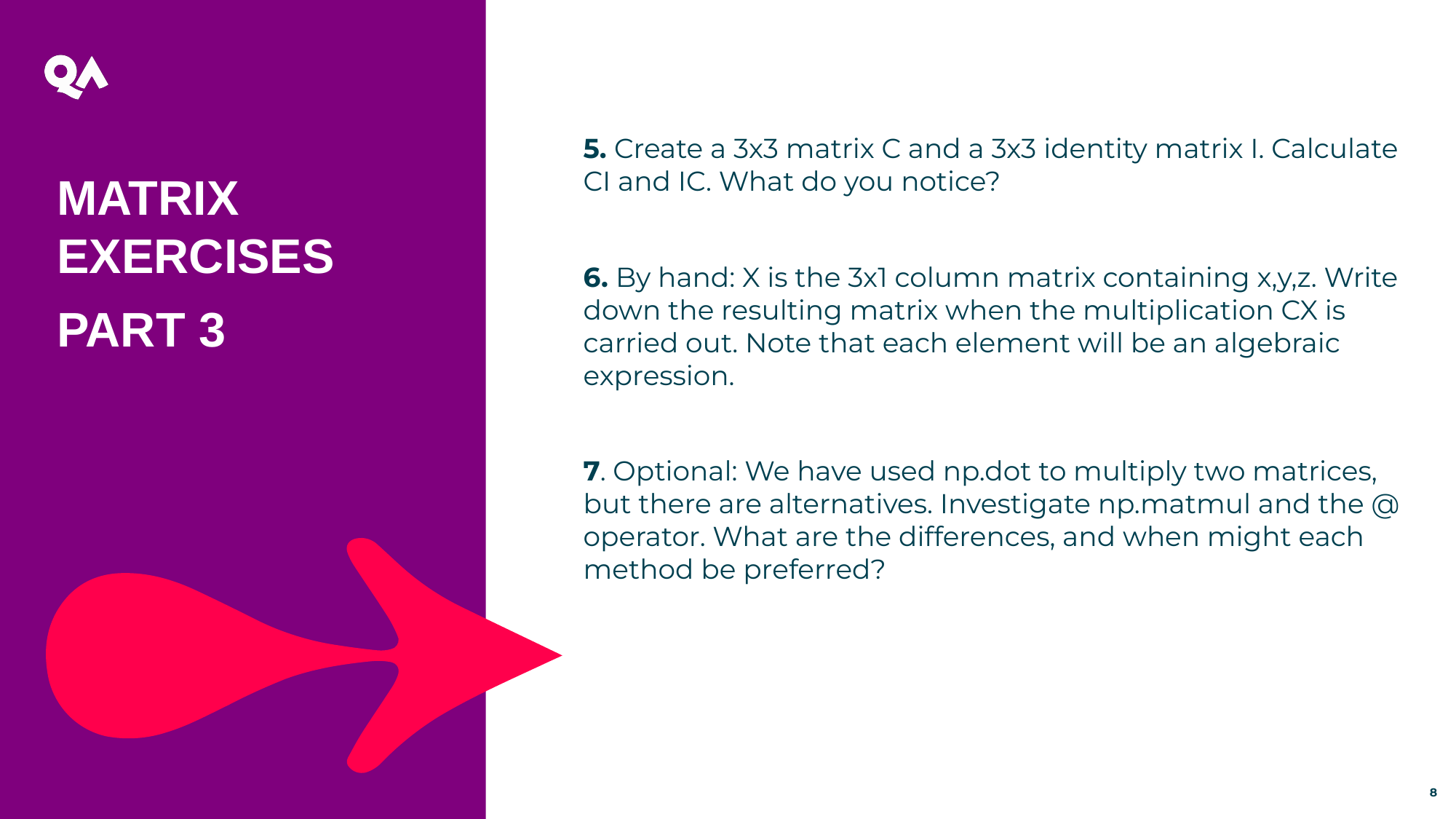

5. Create a 3x3 matrix C and a 3x3 identity matrix I. Calculate CI and IC. What do you notice?

6. By hand: X is the 3x1 column matrix containing x,y,z. Write down the resulting matrix when the multiplication CX is carried out. Note that each element will be an algebraic expression.

7. Optional: We have used np.dot to multiply two matrices, but there are alternatives. Investigate np.matmul and the @ operator. What are the differences, and when might each method be preferred?

Matrix Exercises
Part 3

8